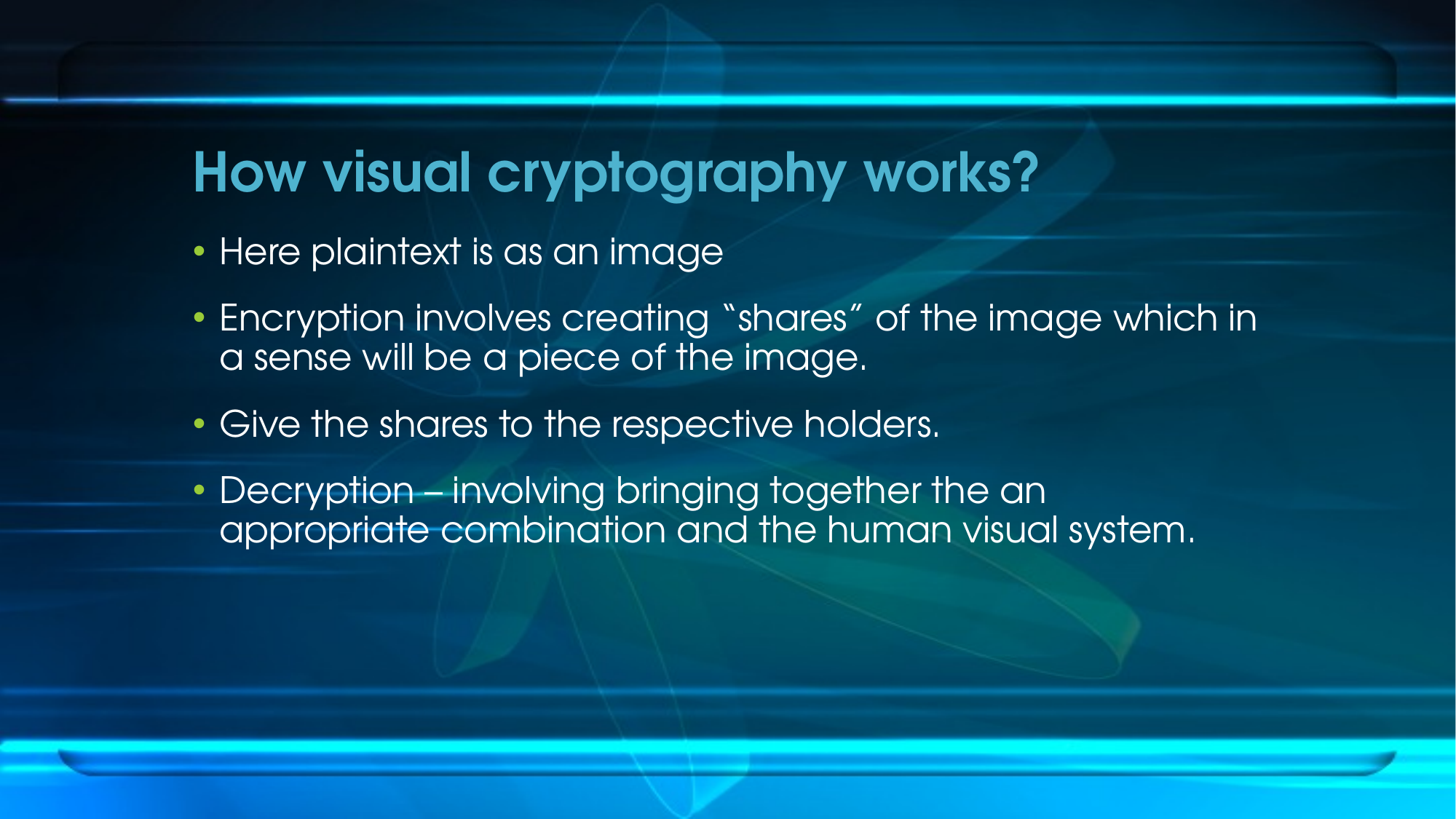

# How visual cryptography works?
Here plaintext is as an image
Encryption involves creating “shares” of the image which in a sense will be a piece of the image.
Give the shares to the respective holders.
Decryption – involving bringing together the an appropriate combination and the human visual system.